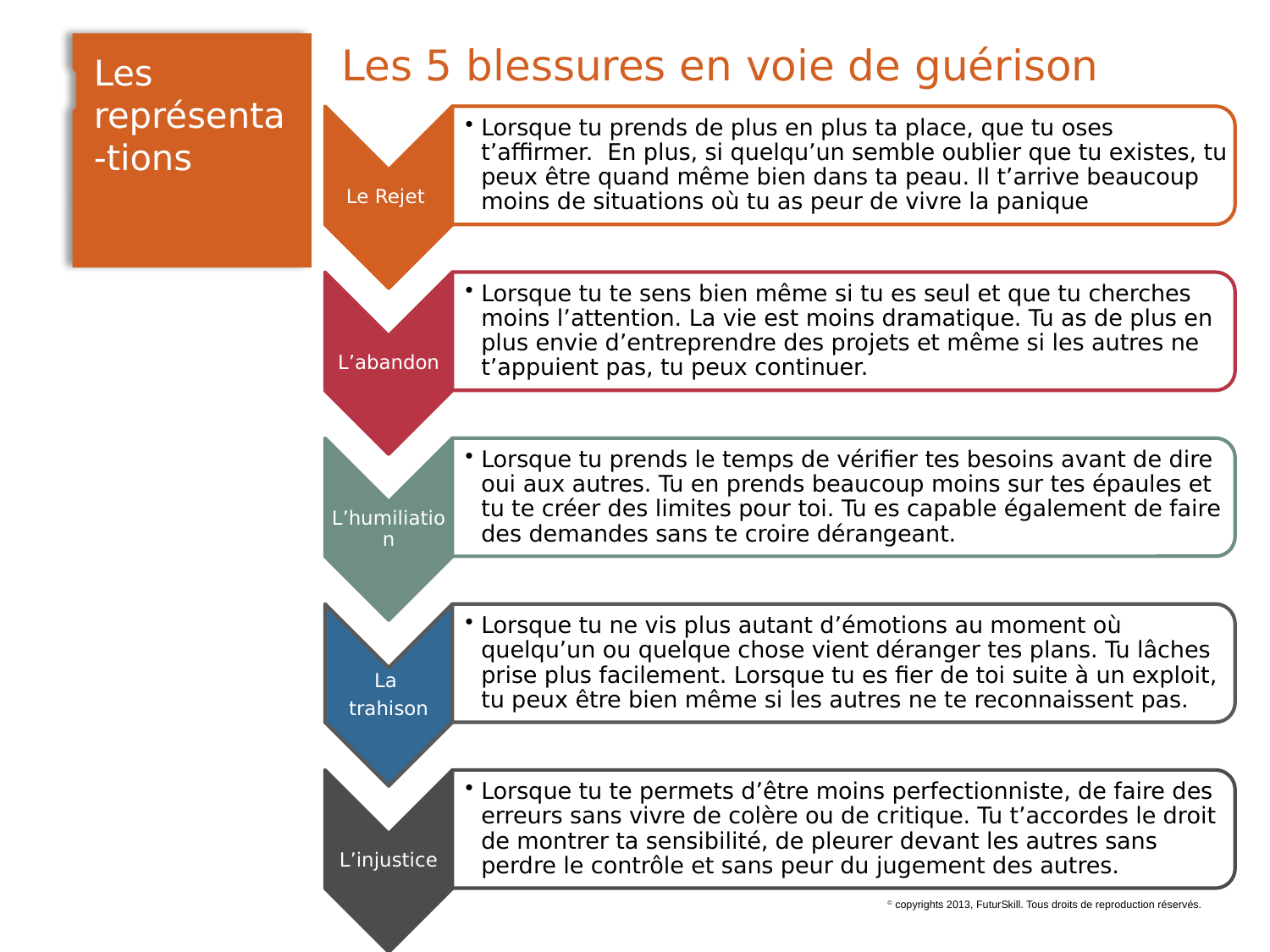

# Les 5 blessures en voie de guérison
Les représenta-tions
Le Rejet
Lorsque tu prends de plus en plus ta place, que tu oses t’affirmer.  En plus, si quelqu’un semble oublier que tu existes, tu peux être quand même bien dans ta peau. Il t’arrive beaucoup moins de situations où tu as peur de vivre la panique
L’abandon
Lorsque tu te sens bien même si tu es seul et que tu cherches moins l’attention. La vie est moins dramatique. Tu as de plus en plus envie d’entreprendre des projets et même si les autres ne t’appuient pas, tu peux continuer.
L’humiliation
Lorsque tu prends le temps de vérifier tes besoins avant de dire oui aux autres. Tu en prends beaucoup moins sur tes épaules et tu te créer des limites pour toi. Tu es capable également de faire des demandes sans te croire dérangeant.
La
trahison
Lorsque tu ne vis plus autant d’émotions au moment où quelqu’un ou quelque chose vient déranger tes plans. Tu lâches prise plus facilement. Lorsque tu es fier de toi suite à un exploit, tu peux être bien même si les autres ne te reconnaissent pas.
L’injustice
Lorsque tu te permets d’être moins perfectionniste, de faire des erreurs sans vivre de colère ou de critique. Tu t’accordes le droit de montrer ta sensibilité, de pleurer devant les autres sans perdre le contrôle et sans peur du jugement des autres.